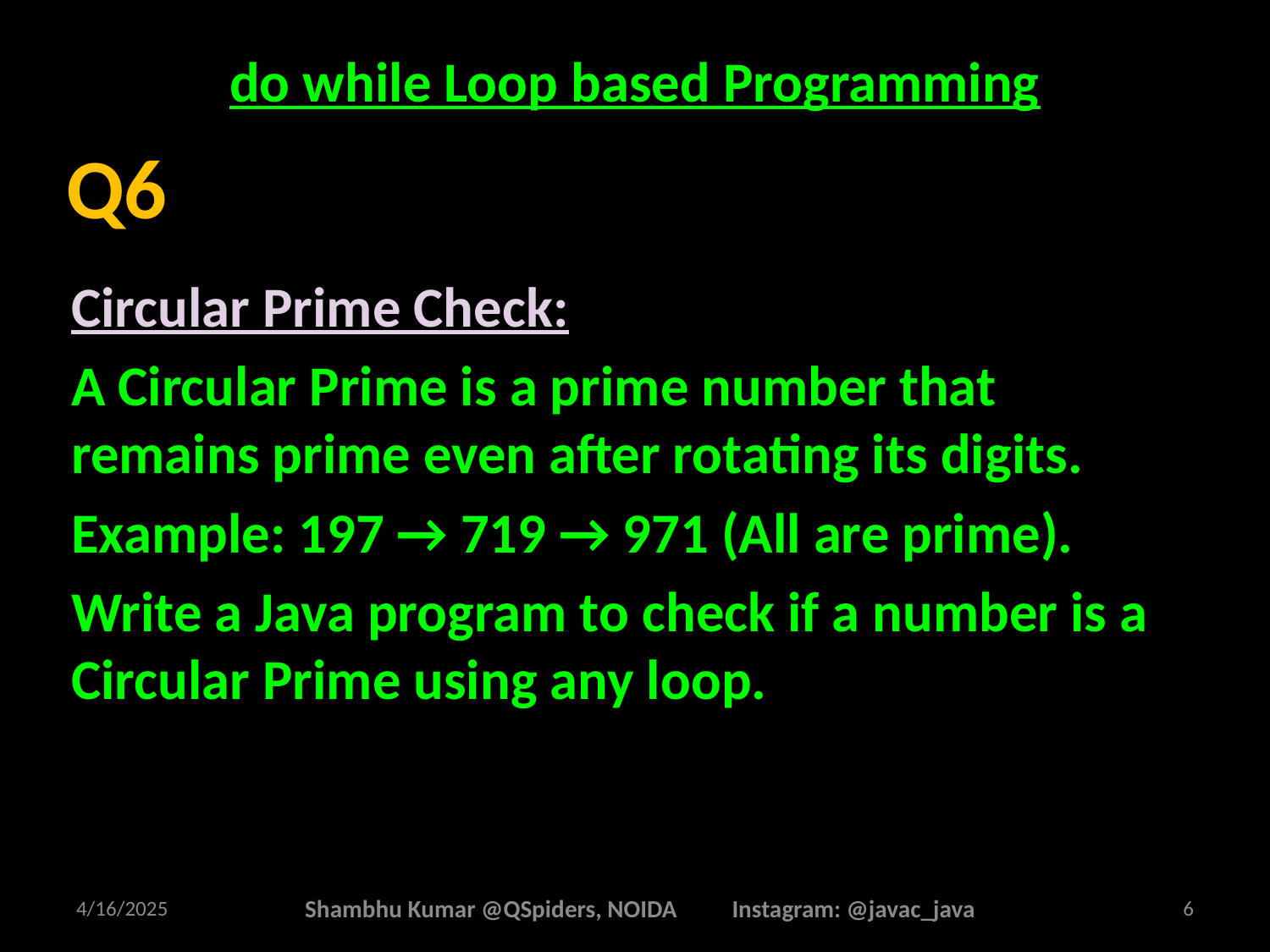

# do while Loop based Programming

Circular Prime Check:
A Circular Prime is a prime number that remains prime even after rotating its digits.
Example: 197 → 719 → 971 (All are prime).
Write a Java program to check if a number is a Circular Prime using any loop.
Q6
4/16/2025
Shambhu Kumar @QSpiders, NOIDA          Instagram: @javac_java
6